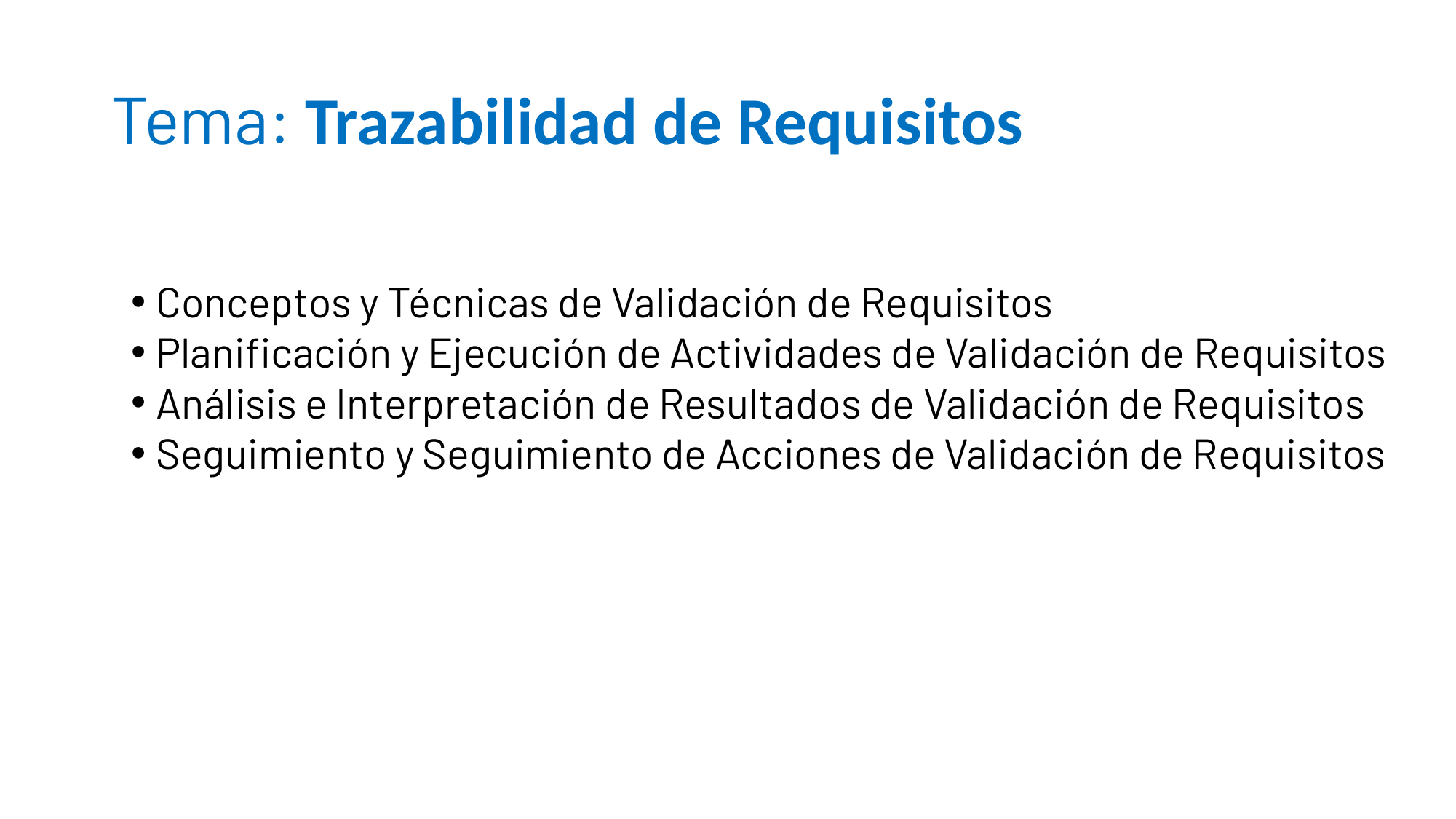

# Tema: Trazabilidad de Requisitos
Conceptos y Técnicas de Validación de Requisitos
Planificación y Ejecución de Actividades de Validación de Requisitos
Análisis e Interpretación de Resultados de Validación de Requisitos
Seguimiento y Seguimiento de Acciones de Validación de Requisitos